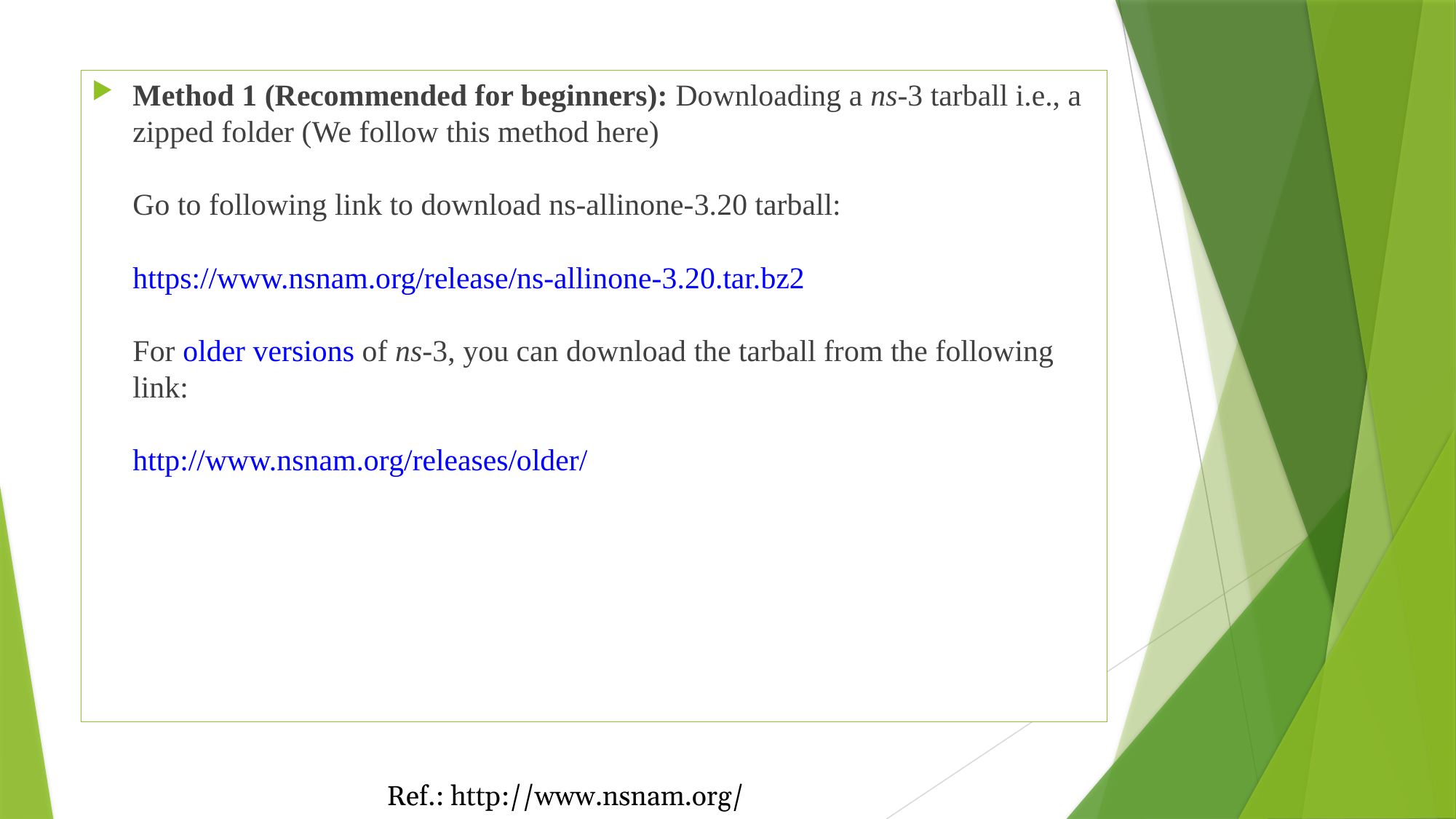

Method 1 (Recommended for beginners): Downloading a ns-3 tarball i.e., a zipped folder (We follow this method here)
Go to following link to download ns-allinone-3.20 tarball:
https://www.nsnam.org/release/ns-allinone-3.20.tar.bz2
For older versions of ns-3, you can download the tarball from the following link:
http://www.nsnam.org/releases/older/
Ref.: http://www.nsnam.org/